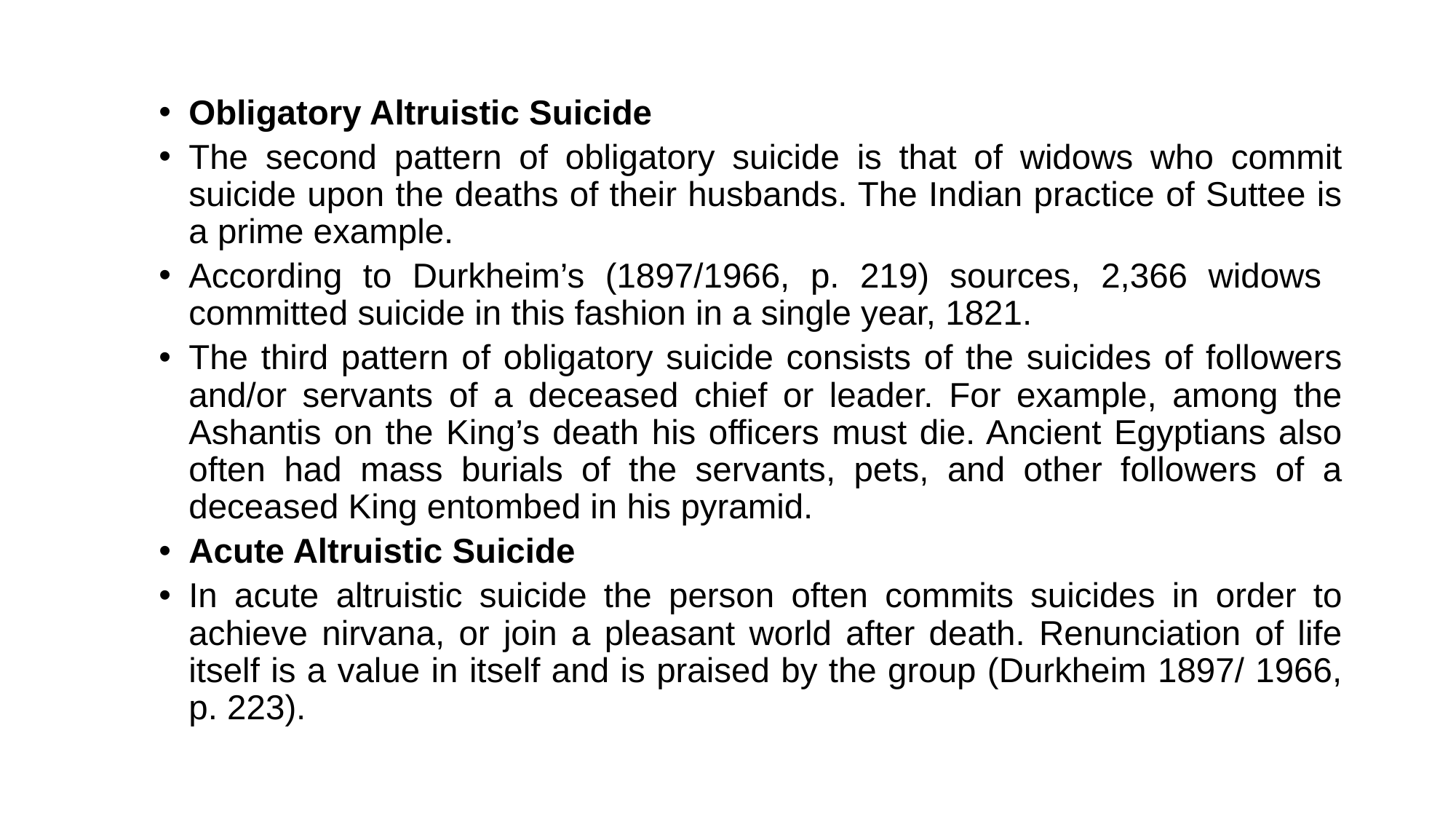

Obligatory Altruistic Suicide
The second pattern of obligatory suicide is that of widows who commit suicide upon the deaths of their husbands. The Indian practice of Suttee is a prime example.
According to Durkheim’s (1897/1966, p. 219) sources, 2,366 widows  committed suicide in this fashion in a single year, 1821.
The third pattern of obligatory suicide consists of the suicides of followers and/or servants of a deceased chief or leader. For example, among the Ashantis on the King’s death his officers must die. Ancient Egyptians also often had mass burials of the servants, pets, and other followers of a deceased King entombed in his pyramid.
Acute Altruistic Suicide
In acute altruistic suicide the person often commits suicides in order to achieve nirvana, or join a pleasant world after death. Renunciation of life itself is a value in itself and is praised by the group (Durkheim 1897/ 1966, p. 223).